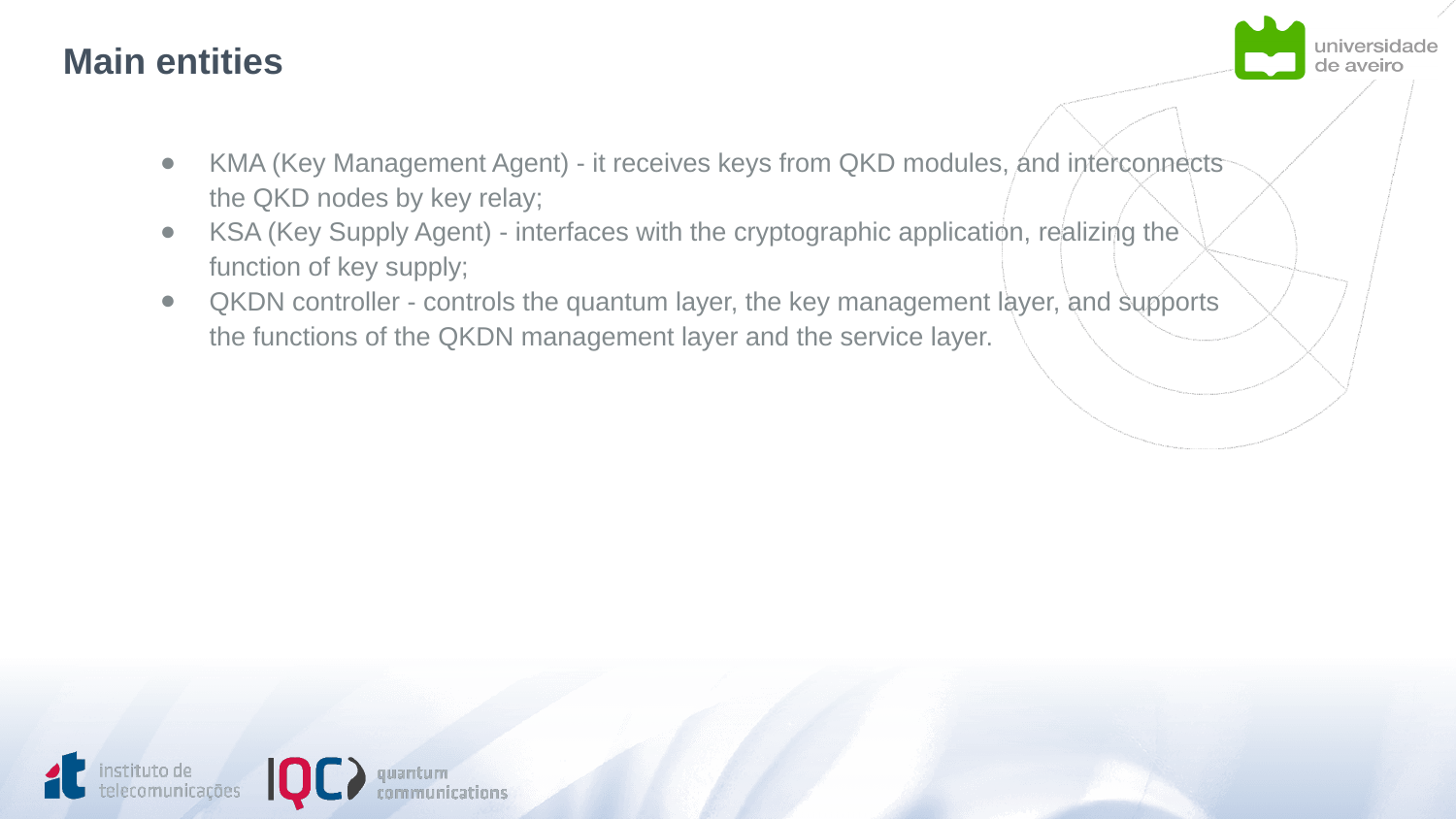

# Main entities
KMA (Key Management Agent) - it receives keys from QKD modules, and interconnects the QKD nodes by key relay;
KSA (Key Supply Agent) - interfaces with the cryptographic application, realizing the function of key supply;
QKDN controller - controls the quantum layer, the key management layer, and supports the functions of the QKDN management layer and the service layer.